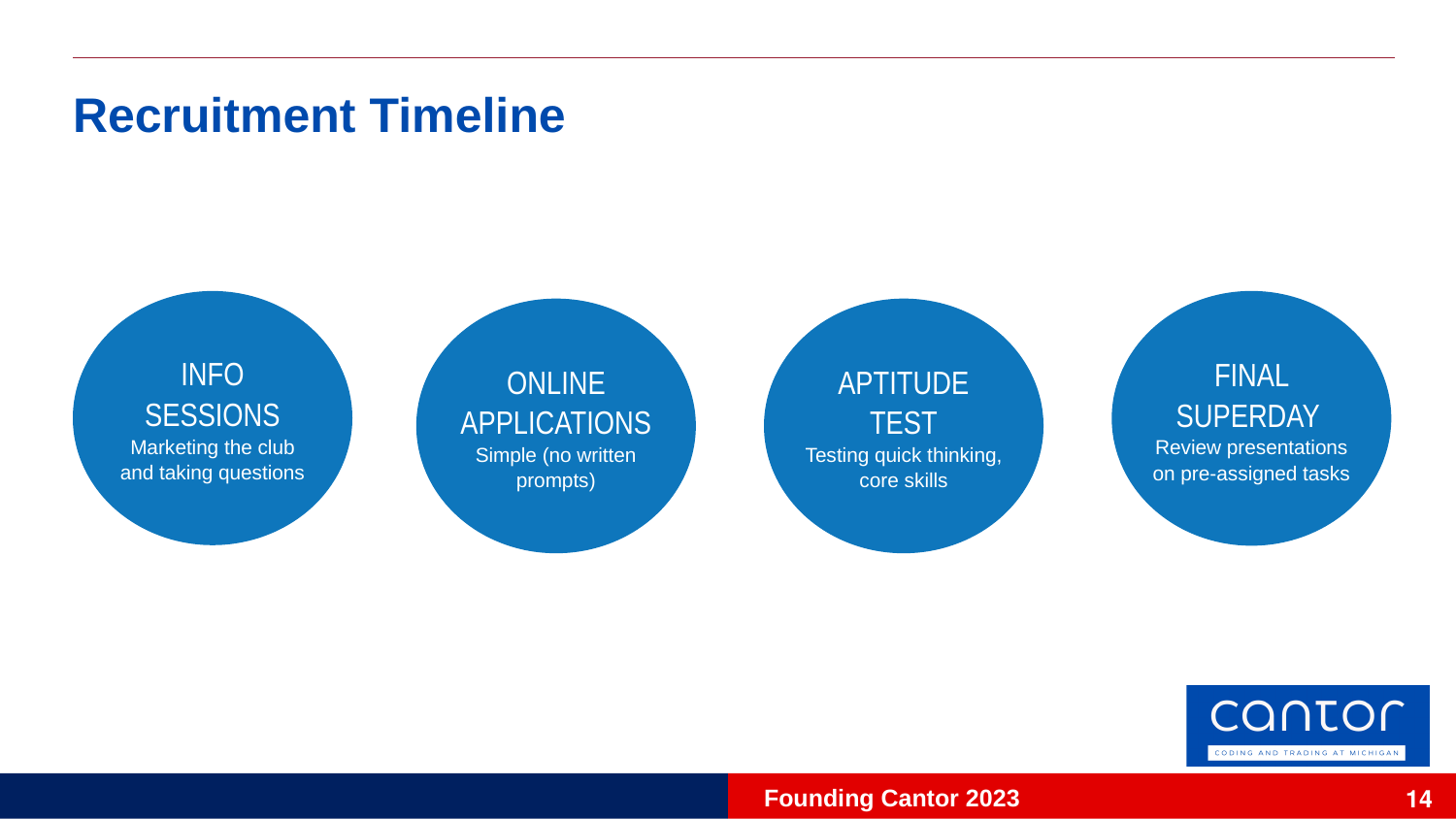

# Recruitment Timeline

Info
Sessions
Marketing the club and taking questions
Final Superday
Review presentations on pre-assigned tasks
Online Applications
Simple (no written prompts)
Aptitude Test
Testing quick thinking, core skills

Founding Cantor 2023
14